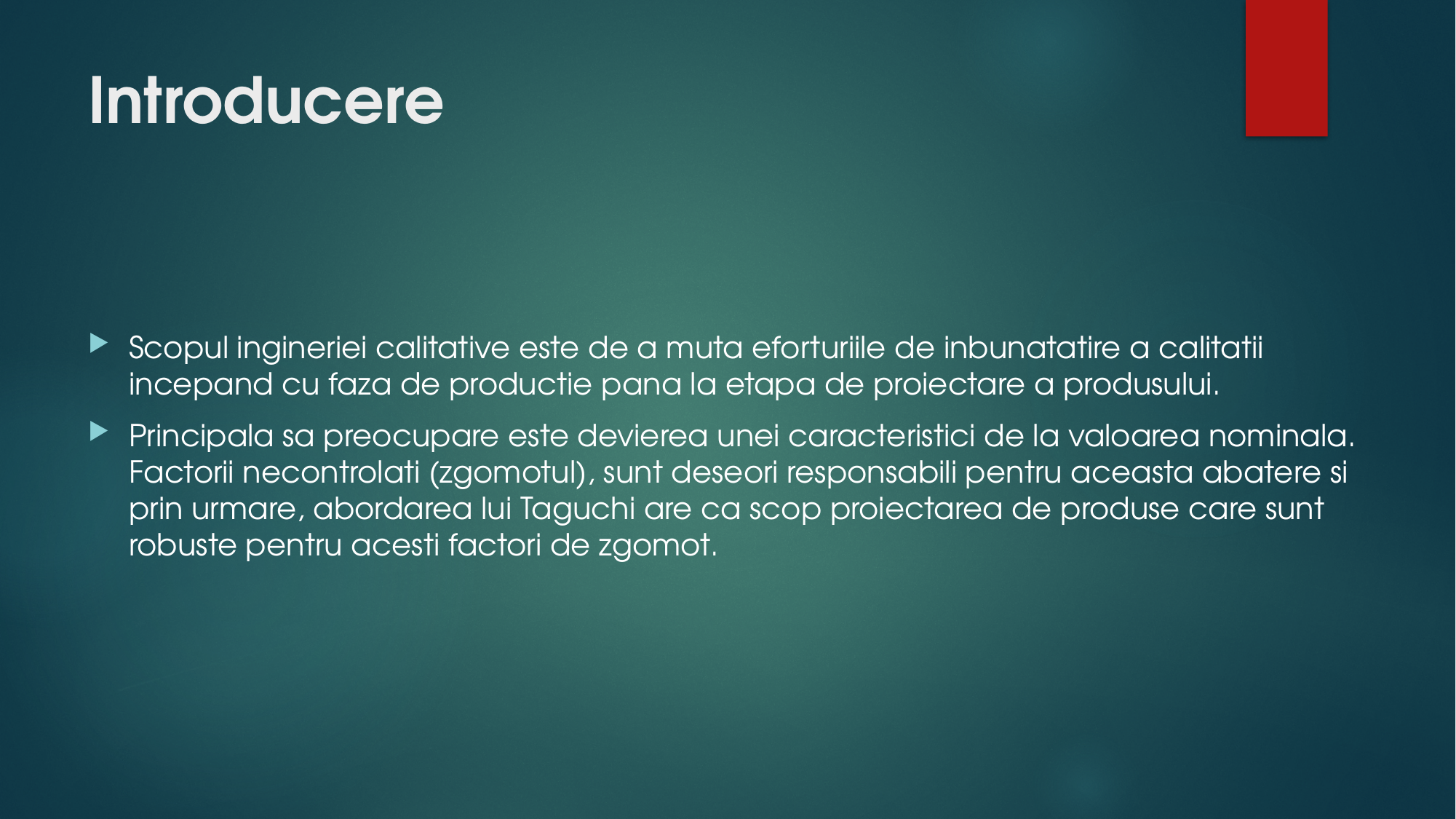

# Introducere
Scopul ingineriei calitative este de a muta eforturiile de inbunatatire a calitatii incepand cu faza de productie pana la etapa de proiectare a produsului.
Principala sa preocupare este devierea unei caracteristici de la valoarea nominala. Factorii necontrolati (zgomotul), sunt deseori responsabili pentru aceasta abatere si prin urmare, abordarea lui Taguchi are ca scop proiectarea de produse care sunt robuste pentru acesti factori de zgomot.